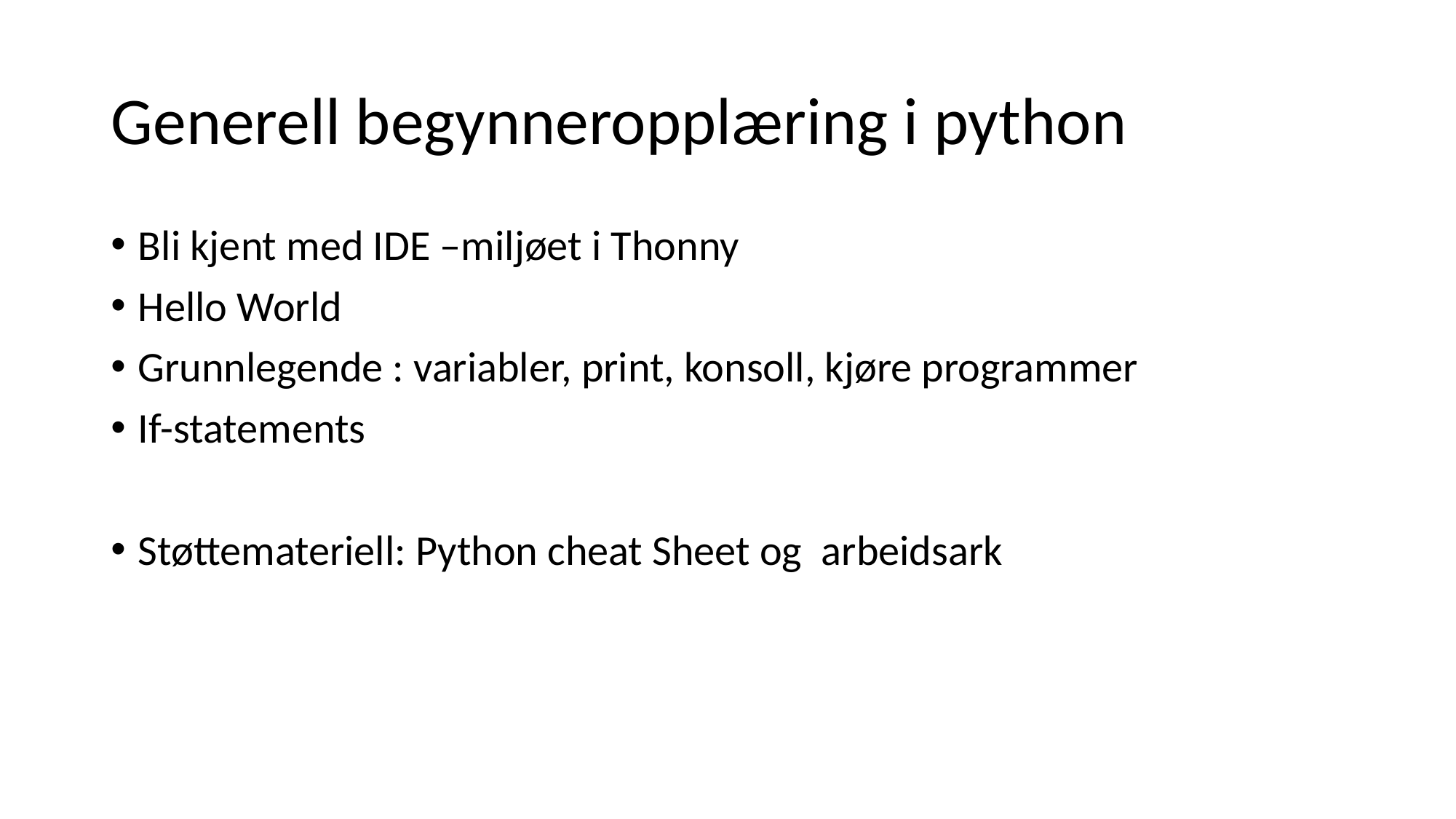

# Generell begynneropplæring i python
Bli kjent med IDE –miljøet i Thonny
Hello World
Grunnlegende : variabler, print, konsoll, kjøre programmer
If-statements

Støttemateriell: Python cheat Sheet og  arbeidsark